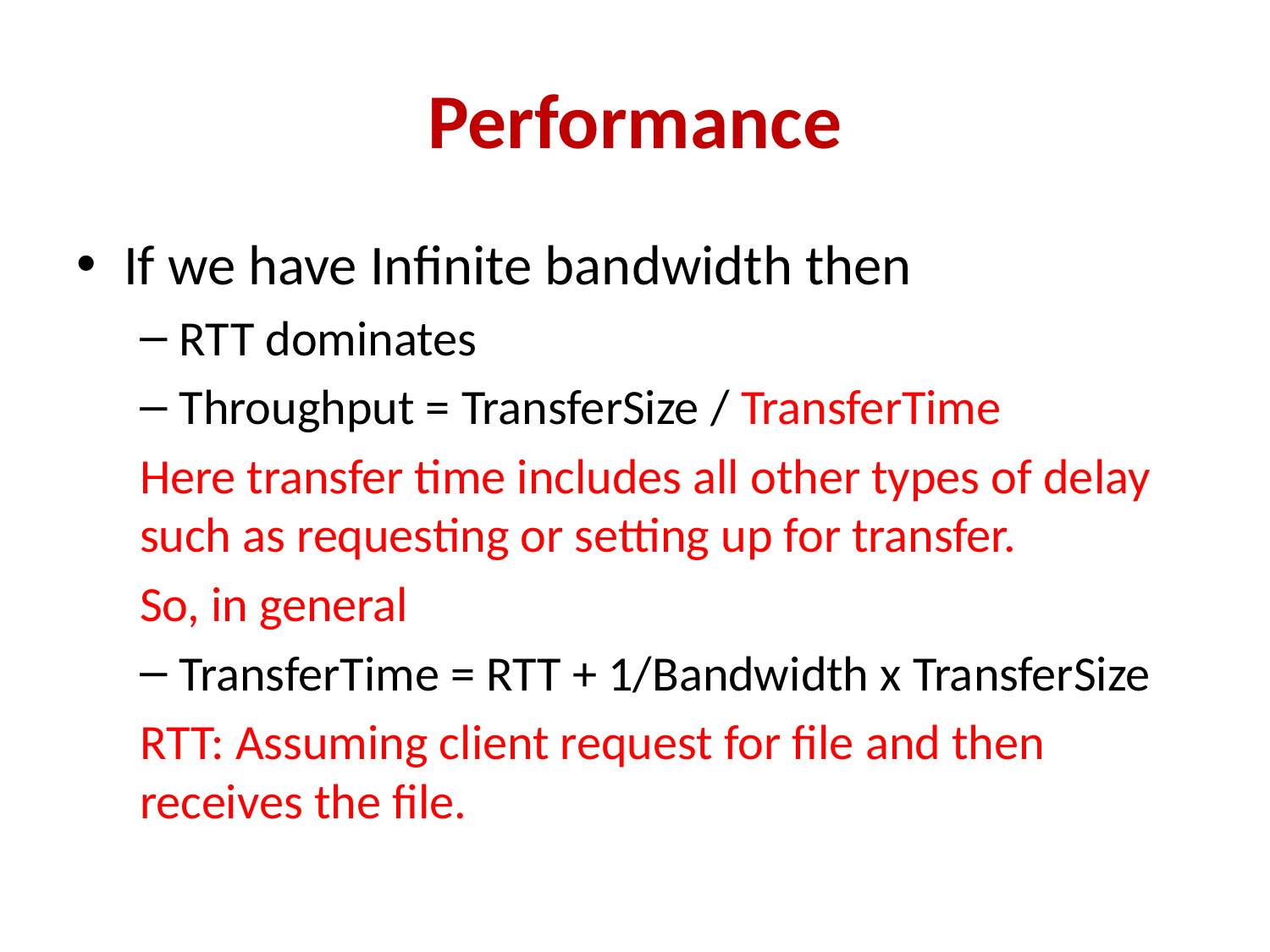

# Performance
If we have Infinite bandwidth then
RTT dominates
Throughput = TransferSize / TransferTime
Here transfer time includes all other types of delay such as requesting or setting up for transfer.
So, in general
TransferTime = RTT + 1/Bandwidth x TransferSize
RTT: Assuming client request for file and then receives the file.